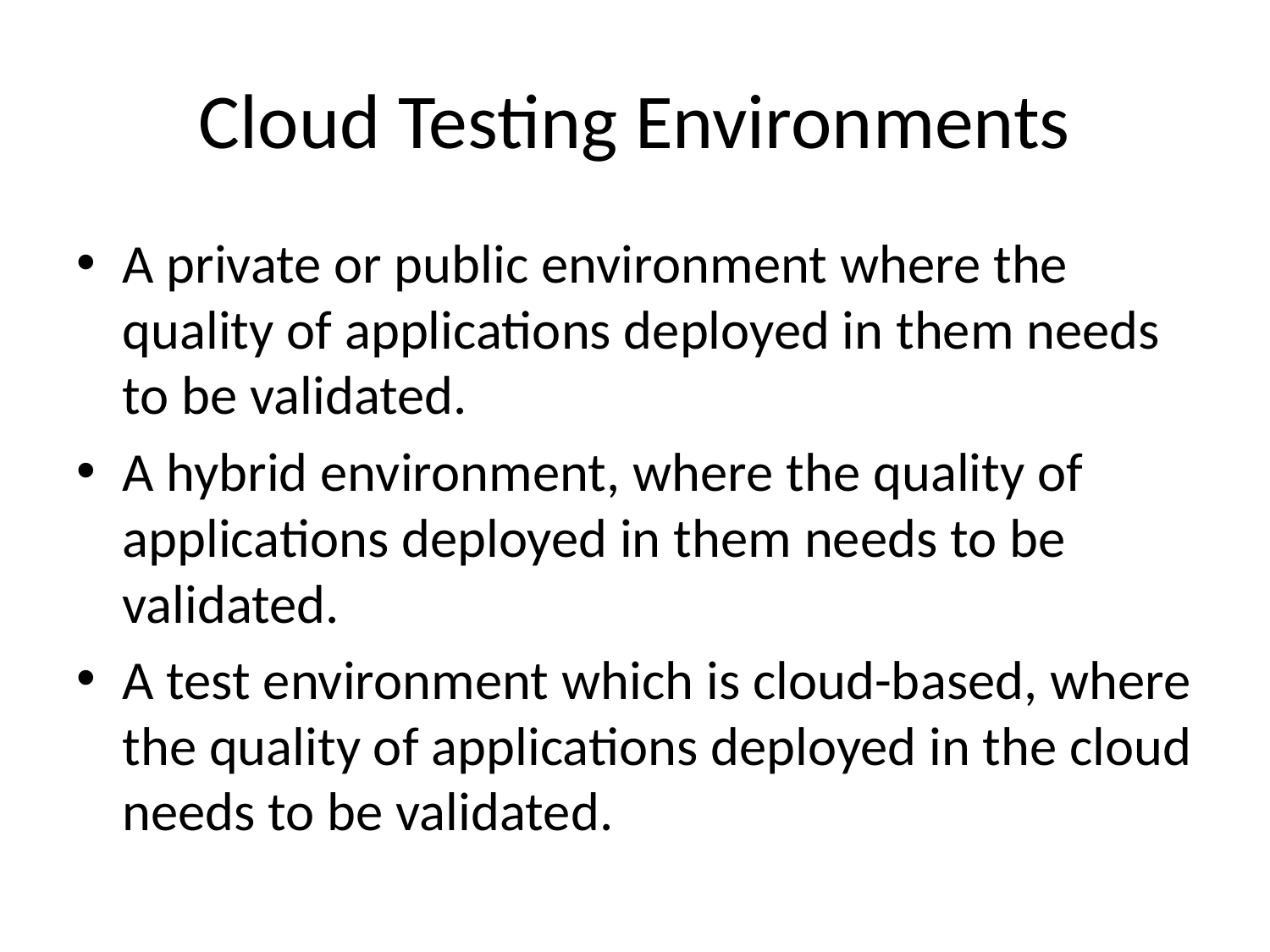

# Cloud Testing Environments
A private or public environment where the quality of applications deployed in them needs to be validated.
A hybrid environment, where the quality of applications deployed in them needs to be validated.
A test environment which is cloud-based, where the quality of applications deployed in the cloud needs to be validated.